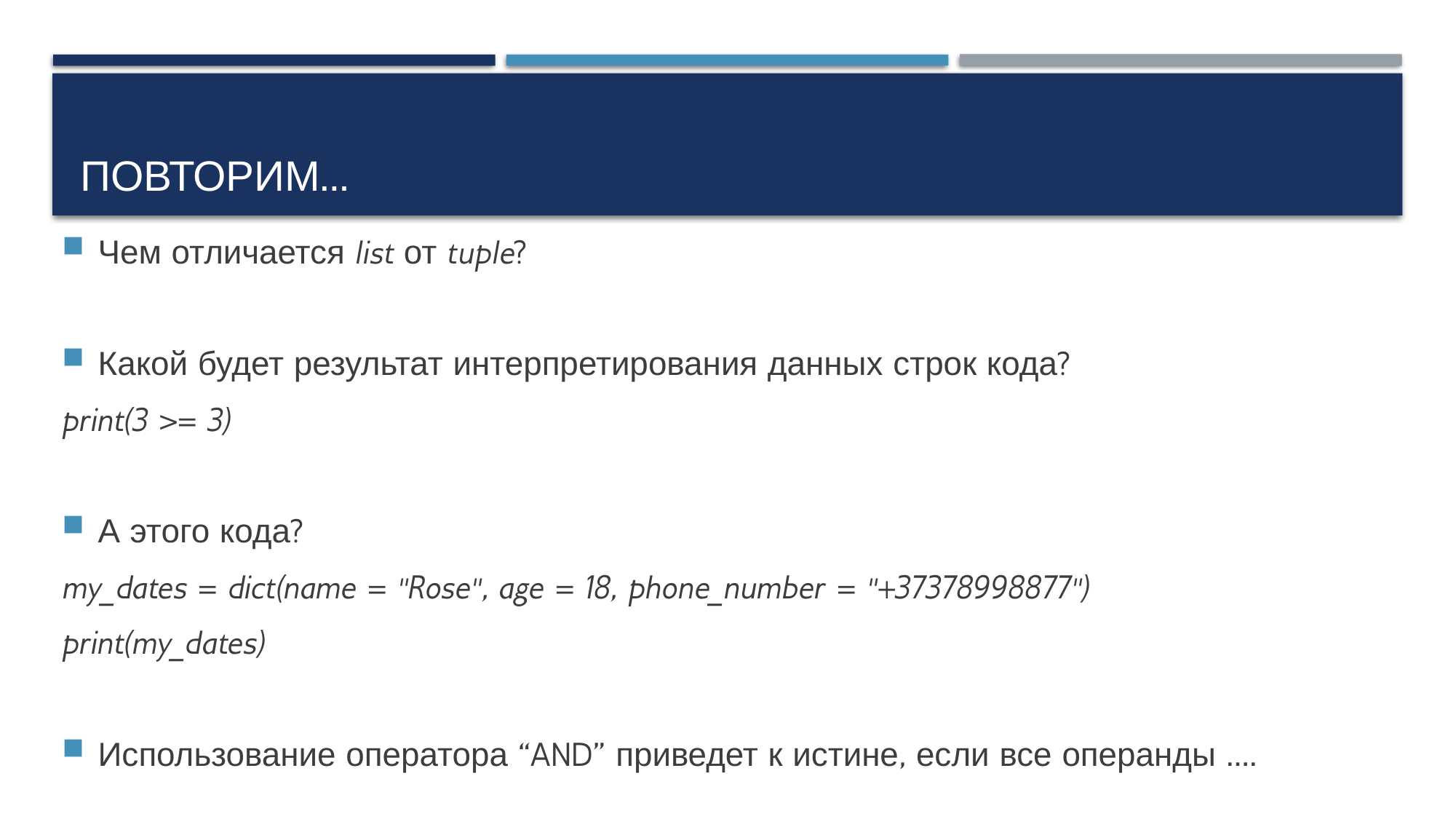

# Повторим…
Чем отличается list от tuple?

Какой будет результат интерпретирования данных строк кода?
print(3 >= 3)

А этого кода?
my_dates = dict(name = "Rose", age = 18, phone_number = "+37378998877")
print(my_dates)

Использование оператора “AND” приведет к истине, если все операнды ….